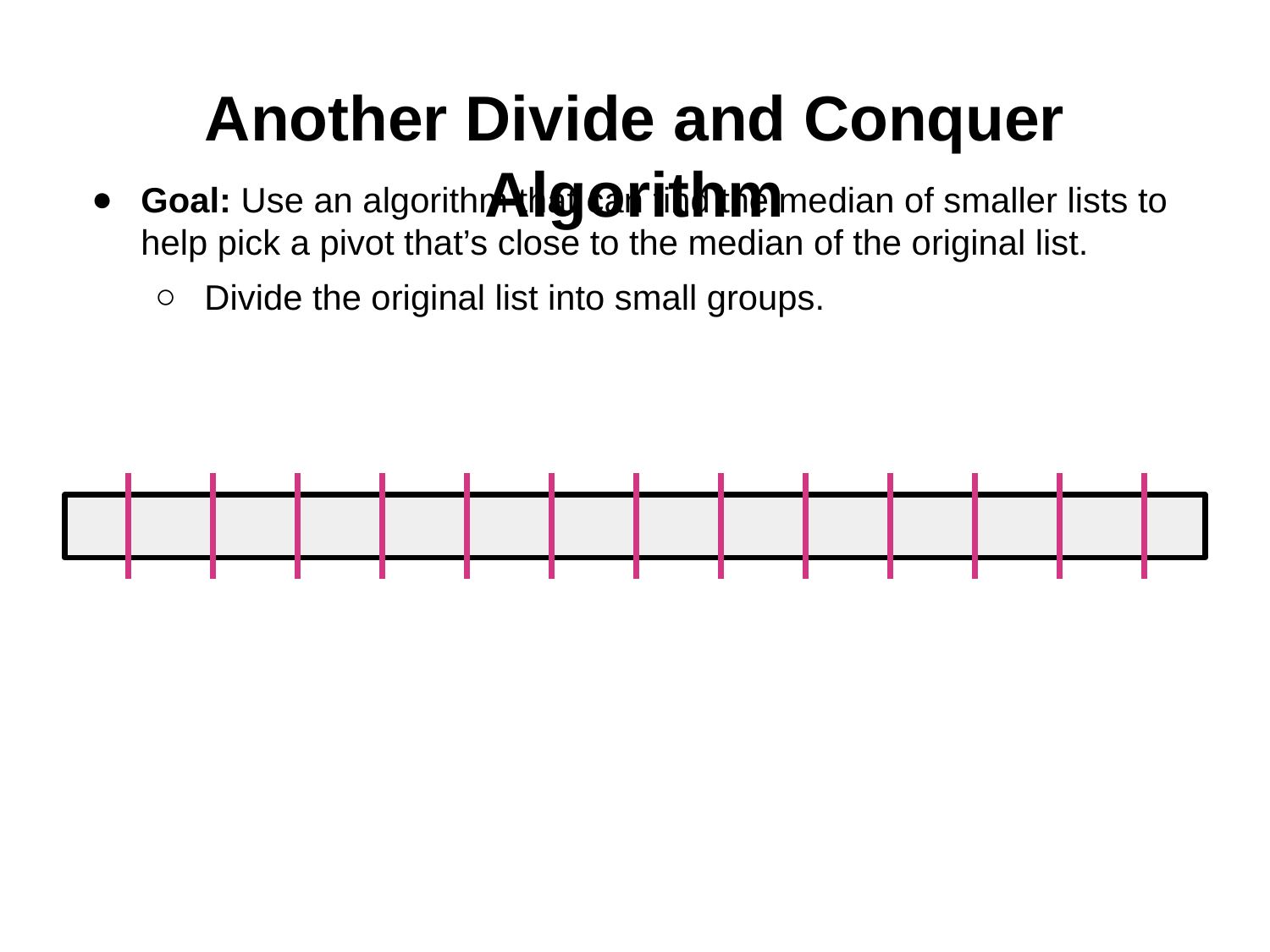

Another Divide and Conquer Algorithm
Goal: Use an algorithm that can find the median of smaller lists to help pick a pivot that’s close to the median of the original list.

Divide the original list into small groups.